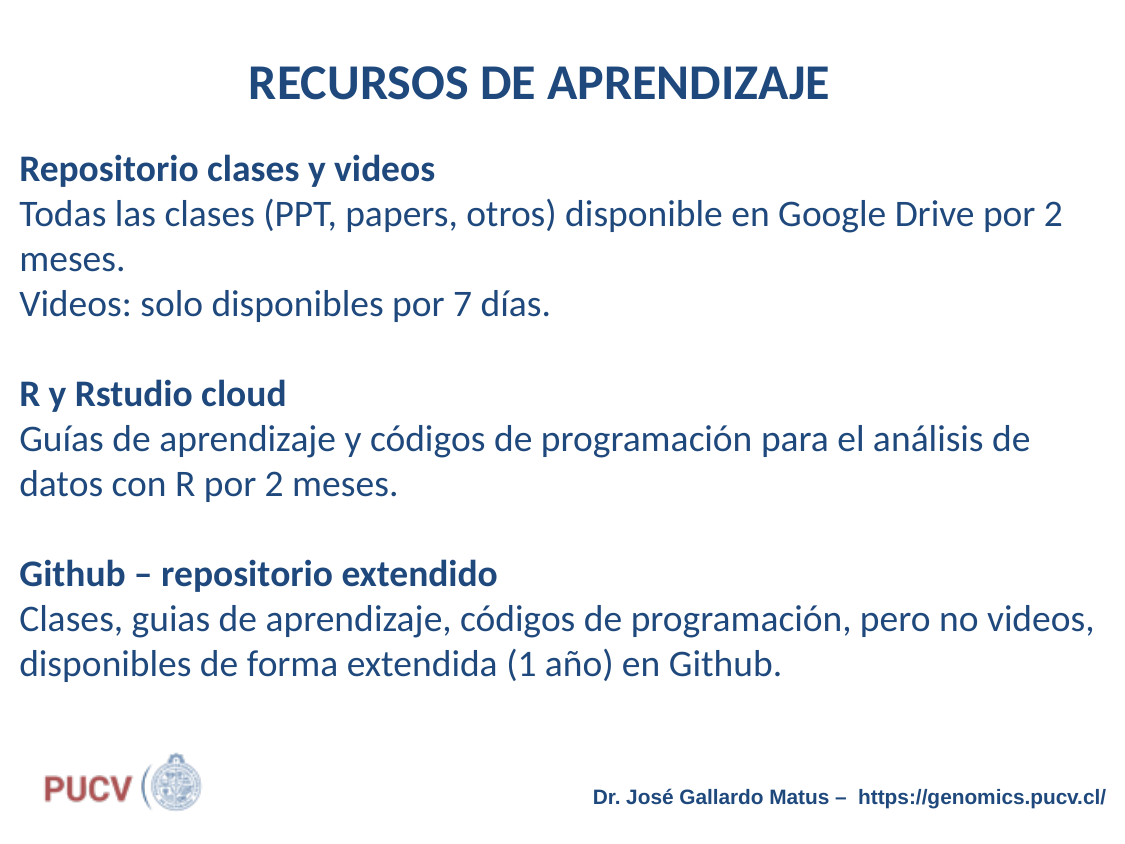

# RECURSOS DE APRENDIZAJE
Repositorio clases y videos
Todas las clases (PPT, papers, otros) disponible en Google Drive por 2 meses.
Videos: solo disponibles por 7 días.

R y Rstudio cloud
Guías de aprendizaje y códigos de programación para el análisis de datos con R por 2 meses.

Github – repositorio extendido
Clases, guias de aprendizaje, códigos de programación, pero no videos, disponibles de forma extendida (1 año) en Github.